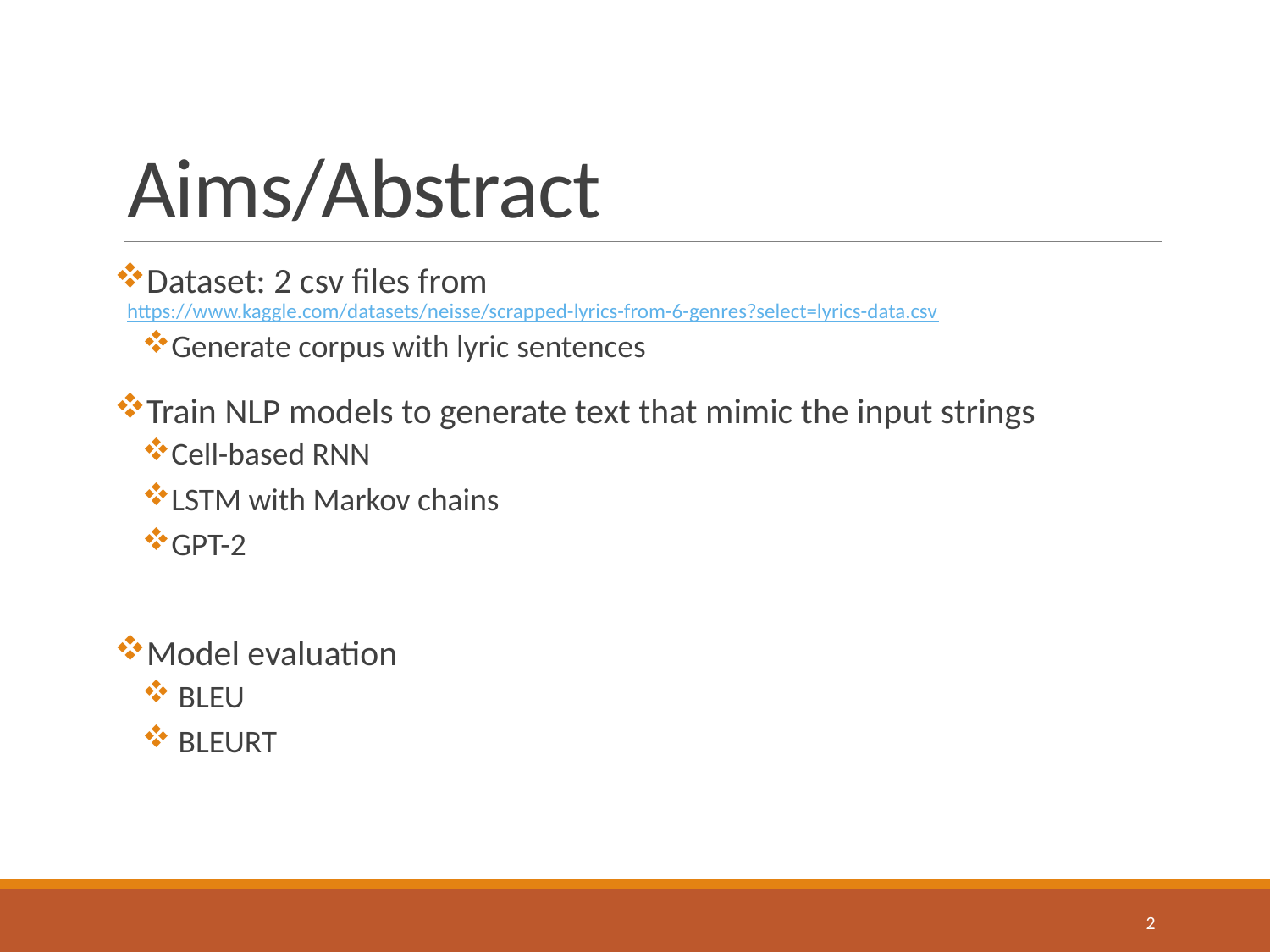

# Aims/Abstract
Dataset: 2 csv files from https://www.kaggle.com/datasets/neisse/scrapped-lyrics-from-6-genres?select=lyrics-data.csv
Generate corpus with lyric sentences
Train NLP models to generate text that mimic the input strings
Cell-based RNN
LSTM with Markov chains
GPT-2

Model evaluation
 BLEU
 BLEURT

2